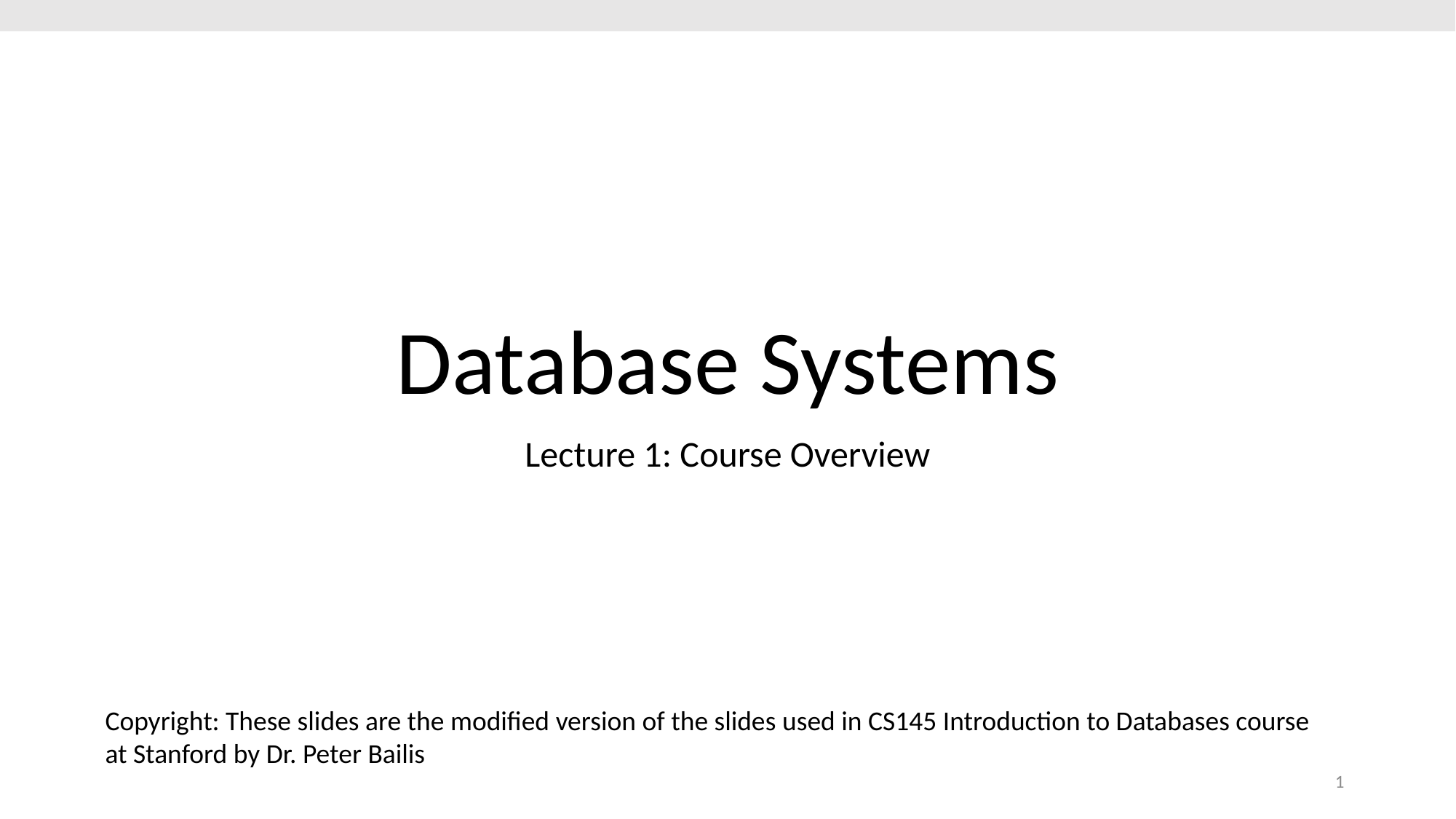

# Database Systems
Lecture 1: Course Overview
Copyright: These slides are the modified version of the slides used in CS145 Introduction to Databases course
at Stanford by Dr. Peter Bailis
1